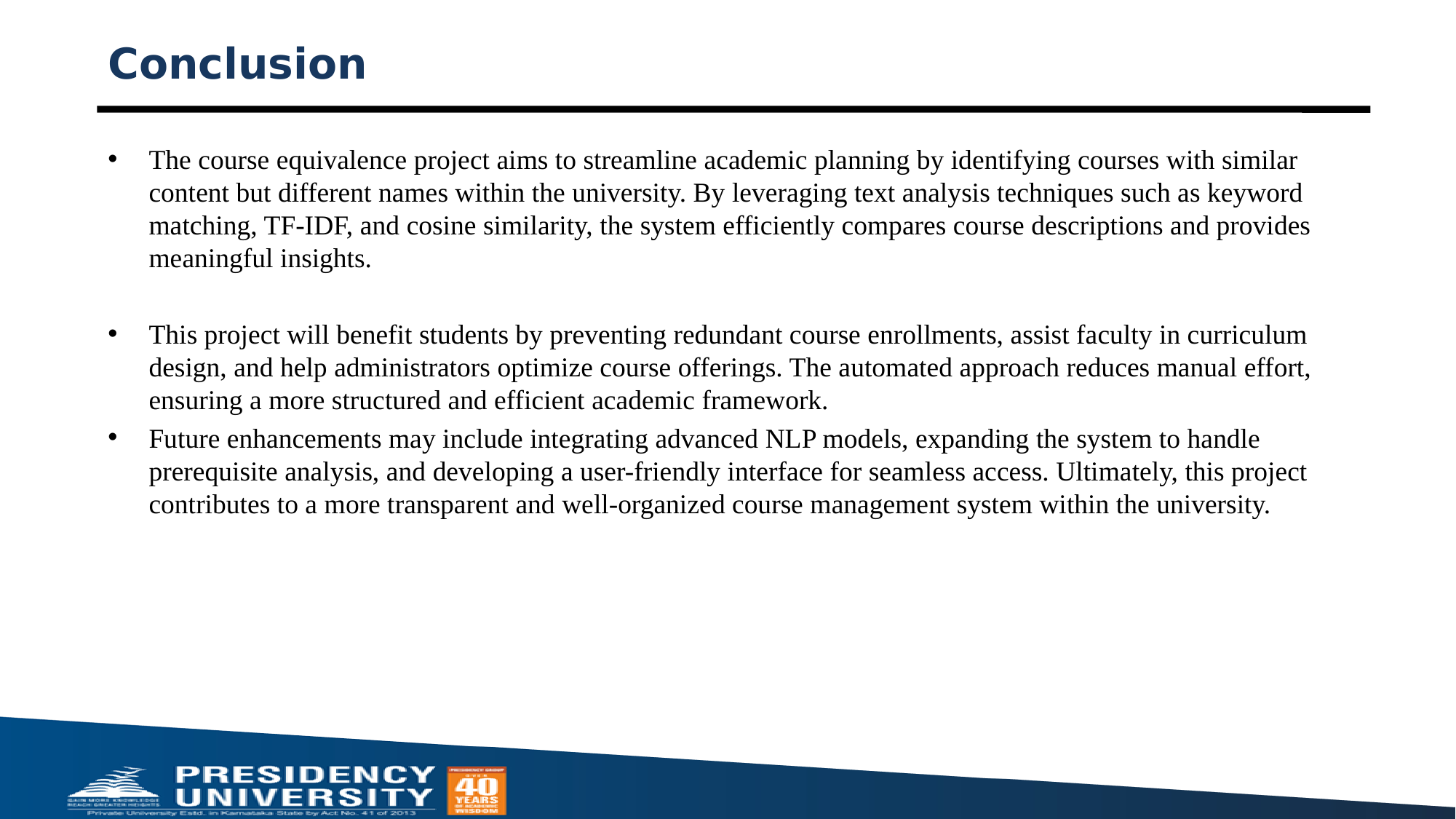

# Conclusion
The course equivalence project aims to streamline academic planning by identifying courses with similar content but different names within the university. By leveraging text analysis techniques such as keyword matching, TF-IDF, and cosine similarity, the system efficiently compares course descriptions and provides meaningful insights.

This project will benefit students by preventing redundant course enrollments, assist faculty in curriculum design, and help administrators optimize course offerings. The automated approach reduces manual effort, ensuring a more structured and efficient academic framework.
Future enhancements may include integrating advanced NLP models, expanding the system to handle prerequisite analysis, and developing a user-friendly interface for seamless access. Ultimately, this project contributes to a more transparent and well-organized course management system within the university.